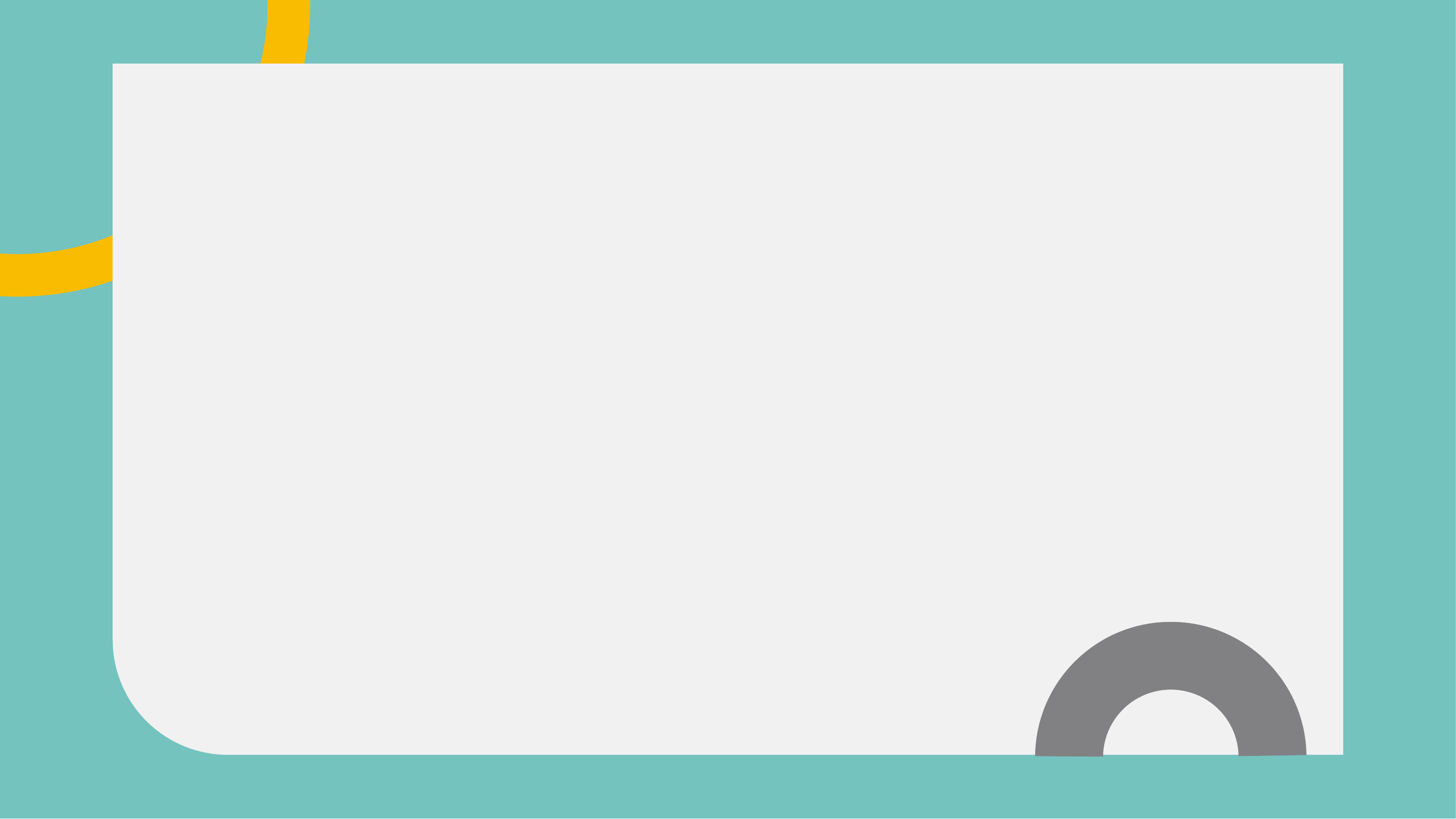

STREAMLINING  TRANSACTIONS:
EXPLORING THE
 VOUCHER  SELLING AND
  PURCHASING  PLATFORM